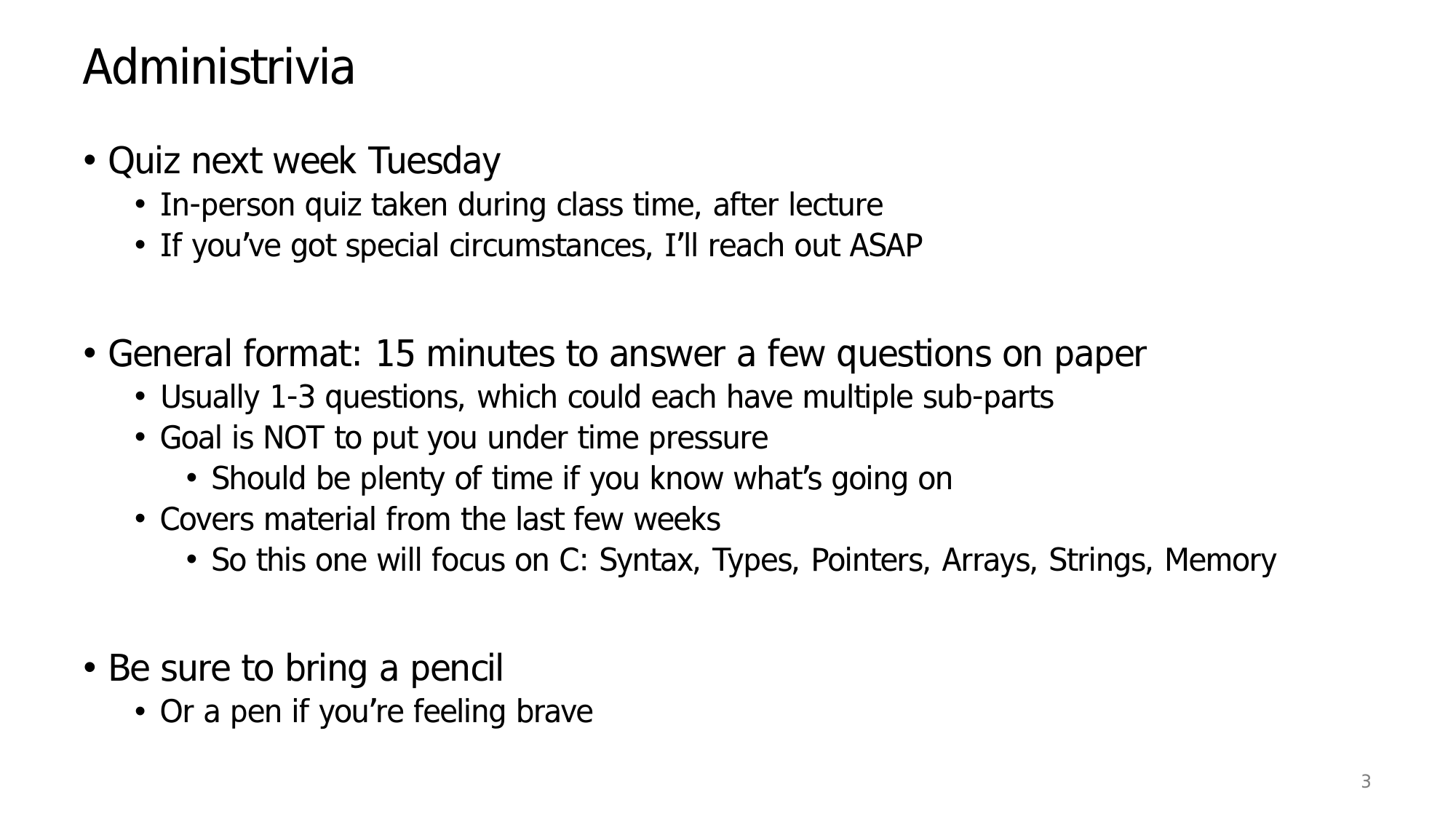

# Administrivia
Quiz next week Tuesday
In-person quiz taken during class time, after lecture
If you’ve got special circumstances, I’ll reach out ASAP

General format: 15 minutes to answer a few questions on paper
Usually 1-3 questions, which could each have multiple sub-parts
Goal is NOT to put you under time pressure
Should be plenty of time if you know what’s going on
Covers material from the last few weeks
So this one will focus on C: Syntax, Types, Pointers, Arrays, Strings, Memory

Be sure to bring a pencil
Or a pen if you’re feeling brave
3